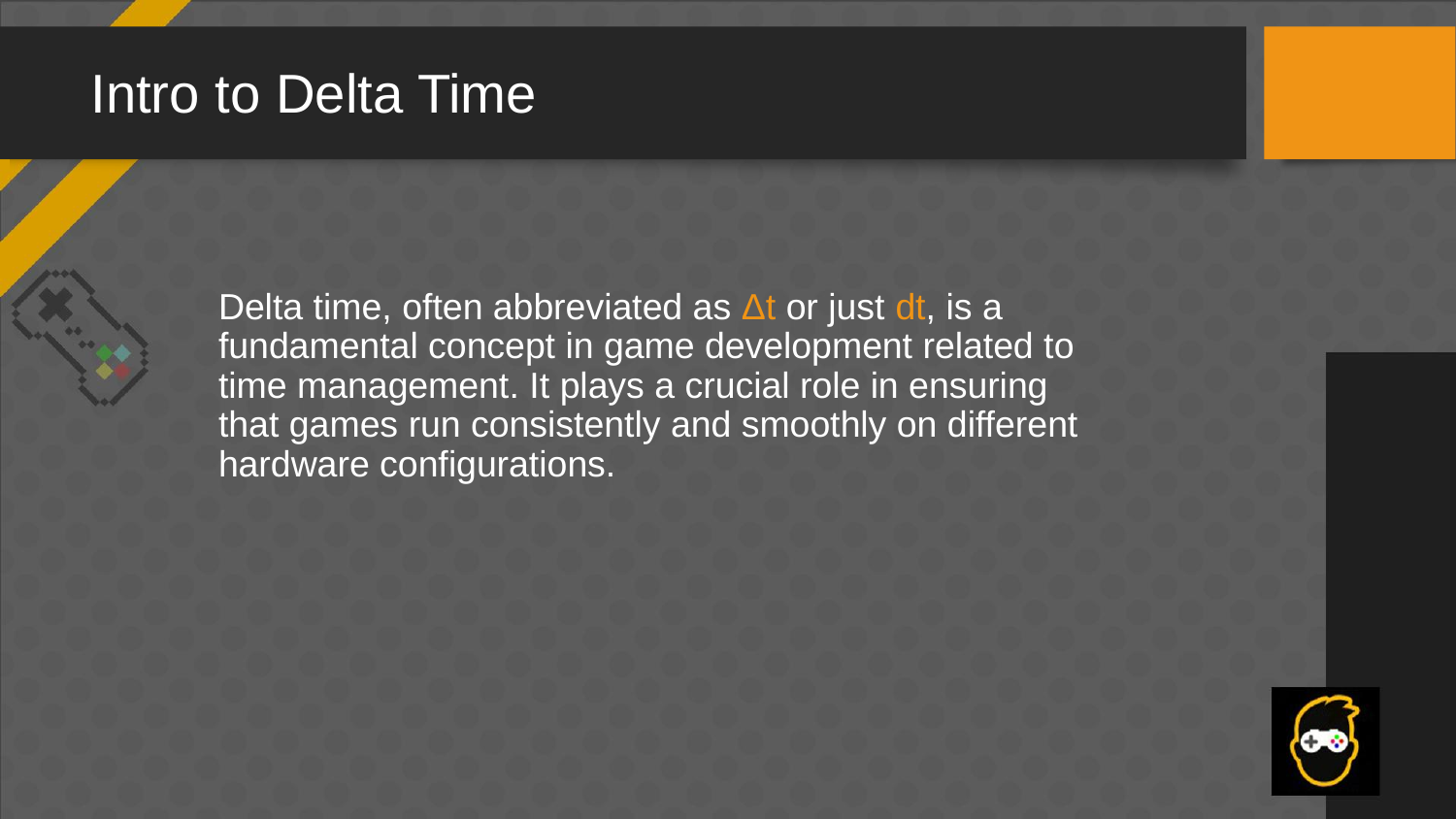

# Intro to Delta Time
Delta time, often abbreviated as Δt or just dt, is a fundamental concept in game development related to time management. It plays a crucial role in ensuring that games run consistently and smoothly on different hardware configurations.